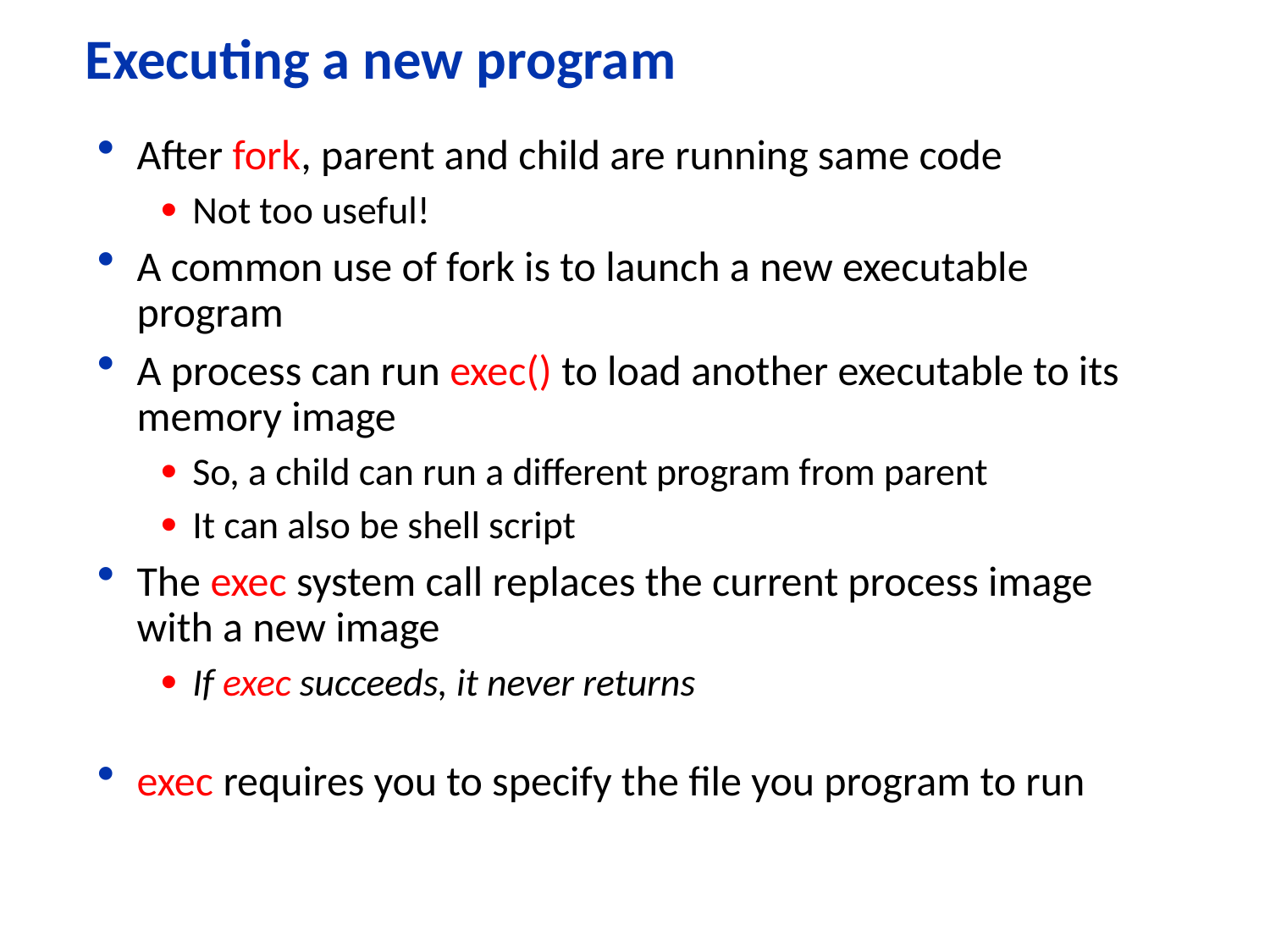

# Executing a new program
After fork, parent and child are running same code
Not too useful!
A common use of fork is to launch a new executable program
A process can run exec() to load another executable to its memory image
So, a child can run a different program from parent
It can also be shell script
The exec system call replaces the current process image with a new image
If exec succeeds, it never returns
exec requires you to specify the file you program to run